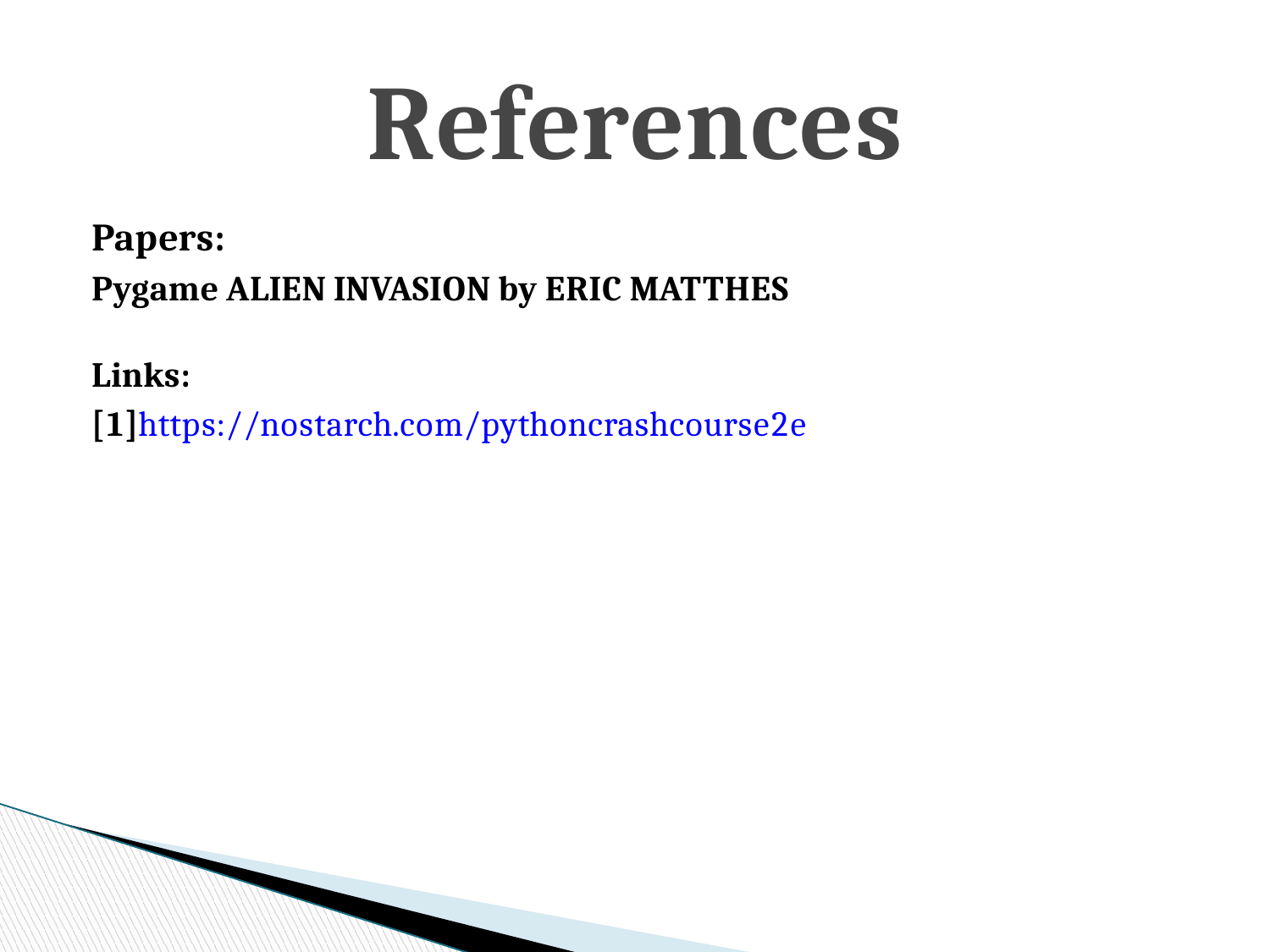

# References
Papers:
Pygame ALIEN INVASION by ERIC MATTHES

Links:
[1]https://nostarch.com/pythoncrashcourse2e